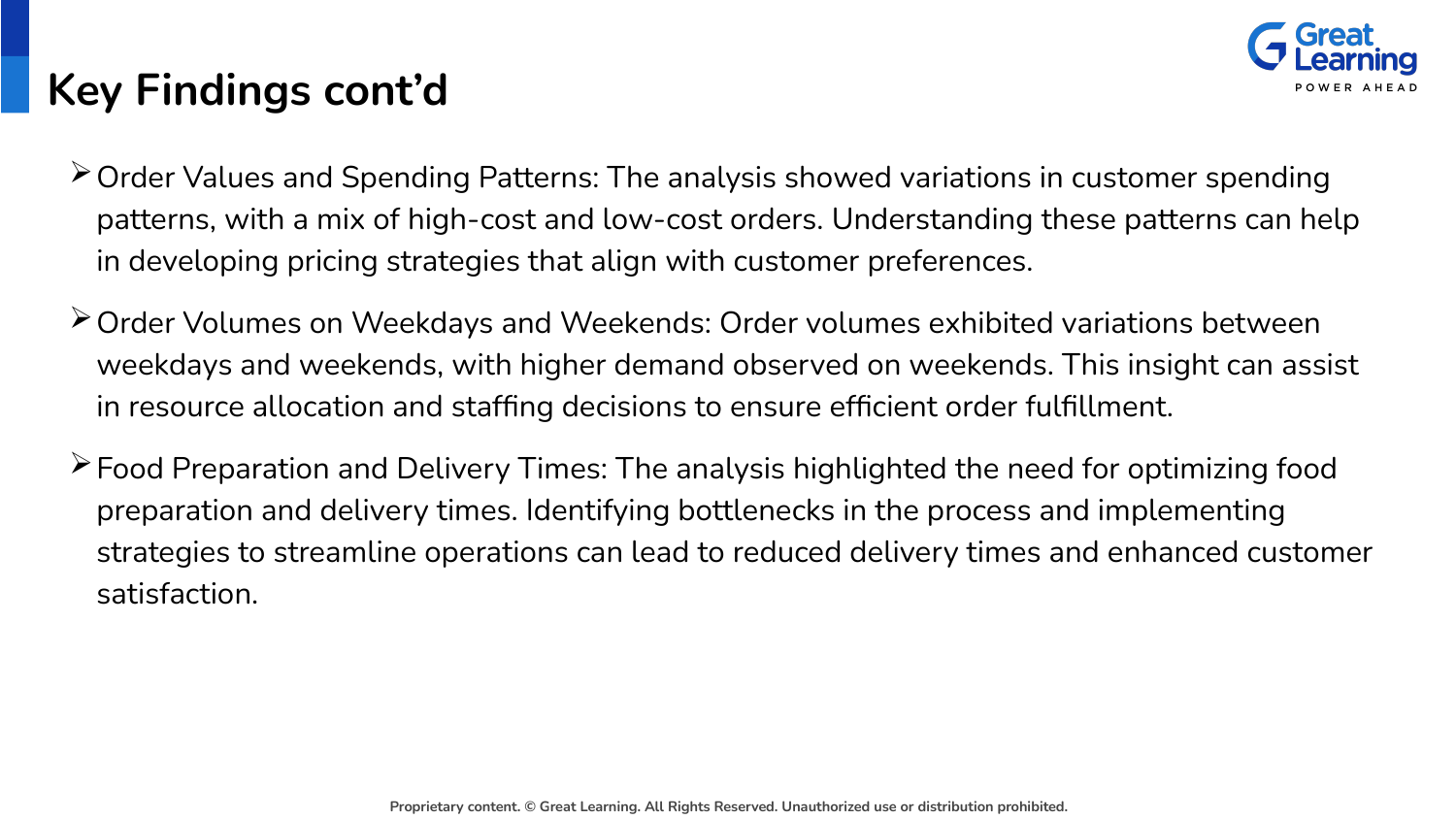

# Key Findings cont’d
Order Values and Spending Patterns: The analysis showed variations in customer spending patterns, with a mix of high-cost and low-cost orders. Understanding these patterns can help in developing pricing strategies that align with customer preferences.
Order Volumes on Weekdays and Weekends: Order volumes exhibited variations between weekdays and weekends, with higher demand observed on weekends. This insight can assist in resource allocation and staffing decisions to ensure efficient order fulfillment.
Food Preparation and Delivery Times: The analysis highlighted the need for optimizing food preparation and delivery times. Identifying bottlenecks in the process and implementing strategies to streamline operations can lead to reduced delivery times and enhanced customer satisfaction.